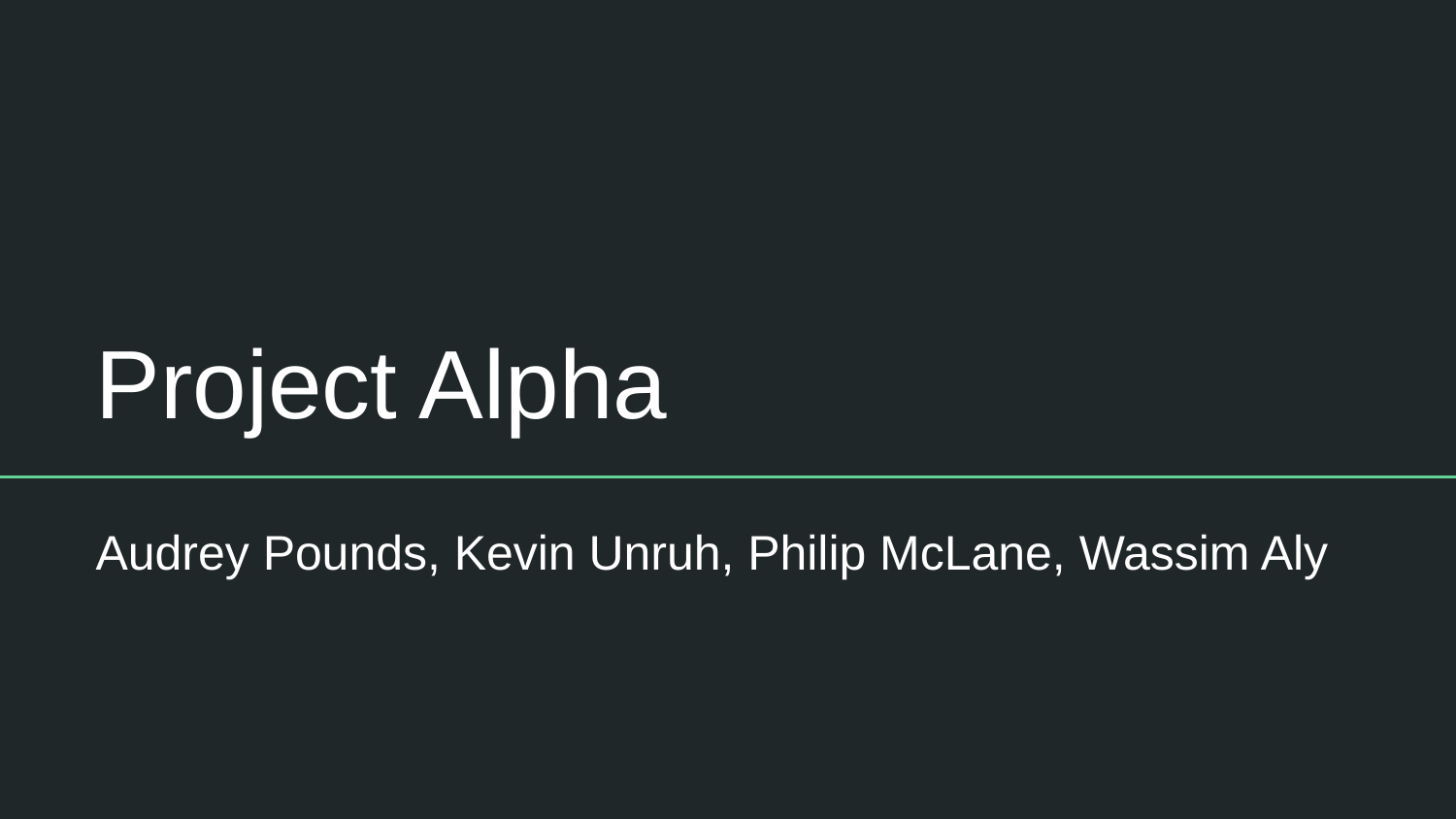

# Project Alpha
Audrey Pounds, Kevin Unruh, Philip McLane, Wassim Aly